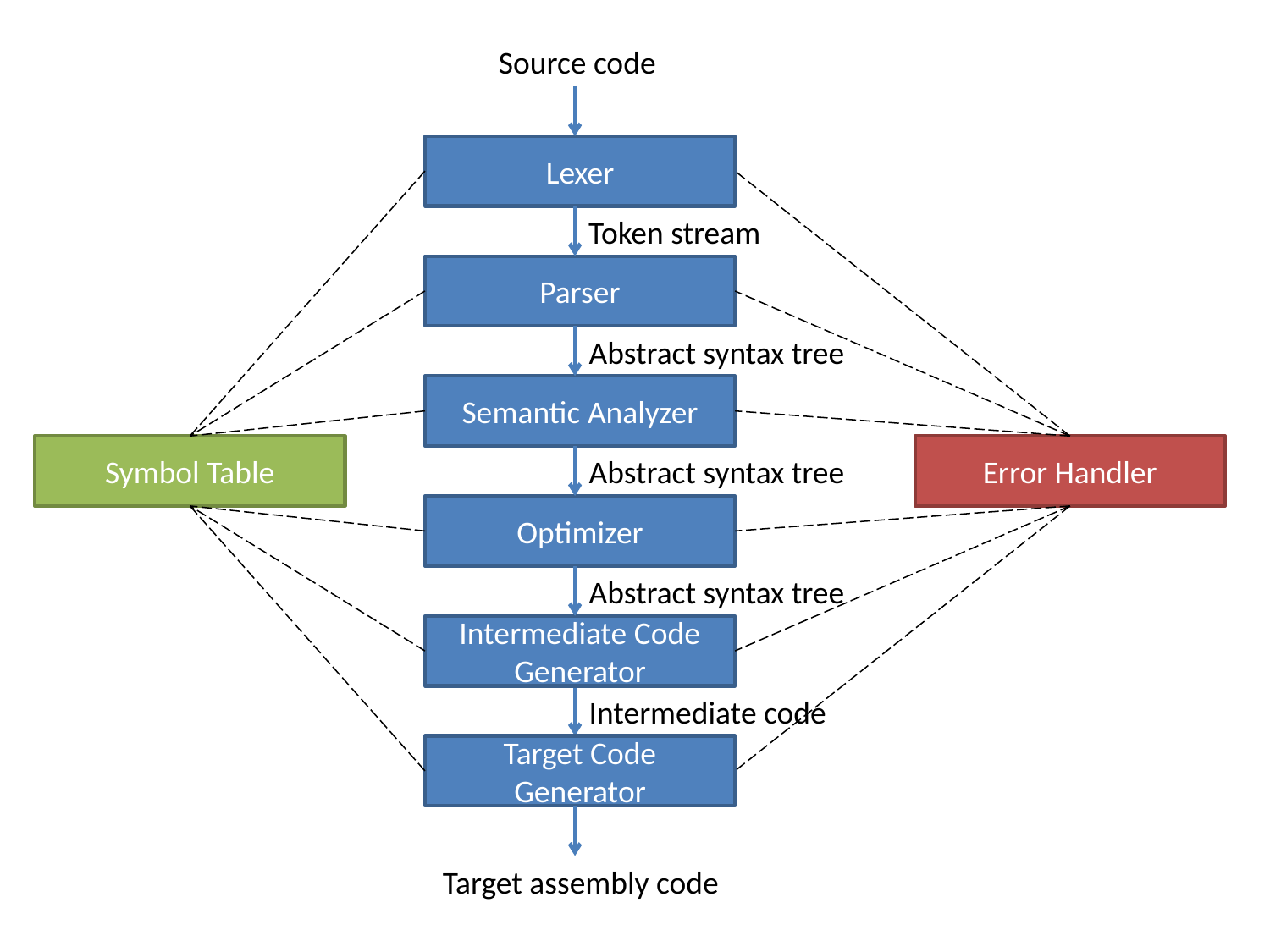

Source code
Lexer
Token stream
Parser
Abstract syntax tree
Semantic Analyzer
Symbol Table
Error Handler
Abstract syntax tree
Optimizer
Abstract syntax tree
Intermediate Code Generator
Intermediate code
Target Code Generator
Target assembly code